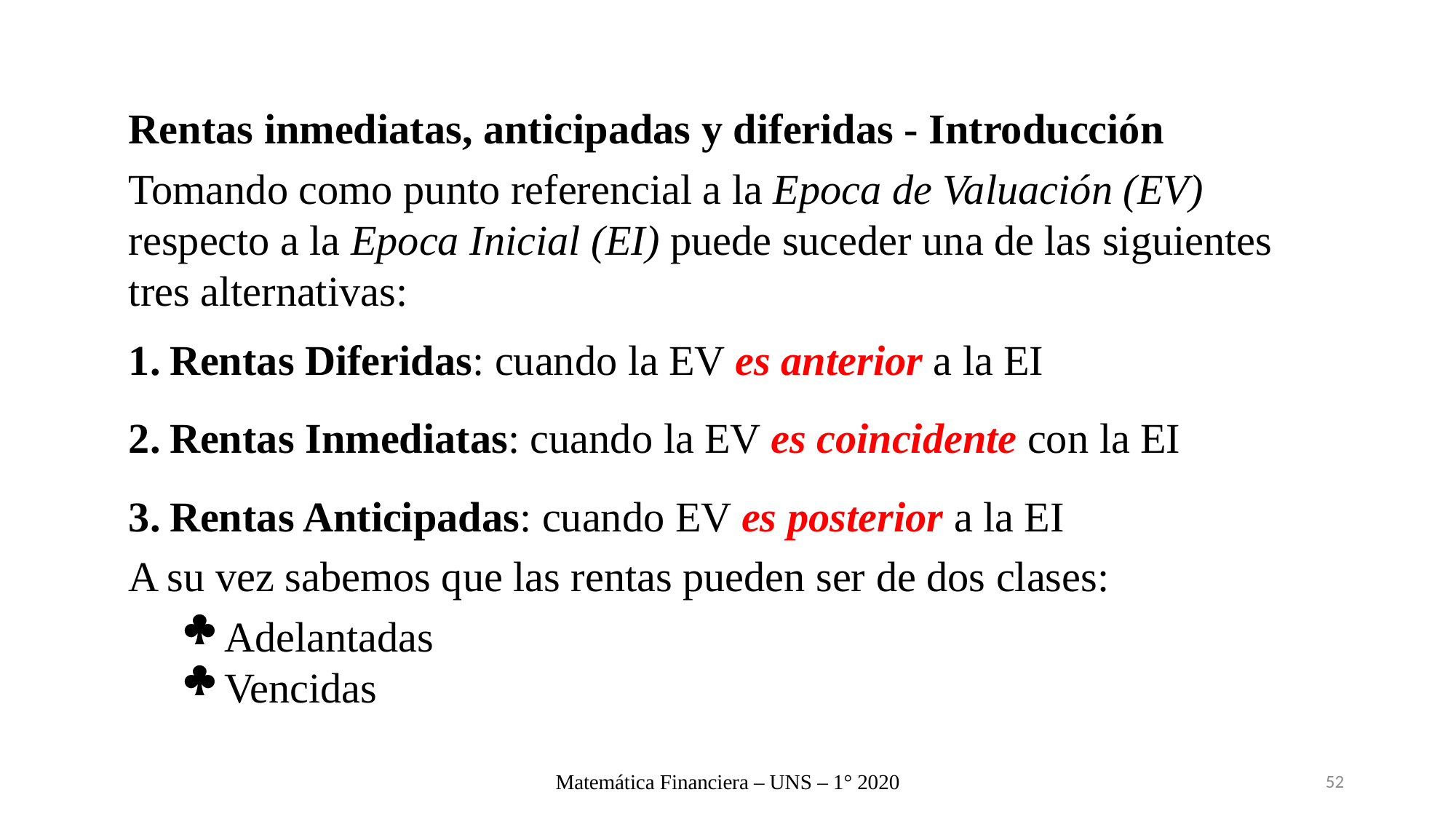

Rentas inmediatas, anticipadas y diferidas - Introducción
Tomando como punto referencial a la Epoca de Valuación (EV) respecto a la Epoca Inicial (EI) puede suceder una de las siguientes tres alternativas:
Rentas Diferidas: cuando la EV es anterior a la EI
Rentas Inmediatas: cuando la EV es coincidente con la EI
Rentas Anticipadas: cuando EV es posterior a la EI
A su vez sabemos que las rentas pueden ser de dos clases:
Adelantadas
Vencidas
Matemática Financiera – UNS – 1° 2020
52